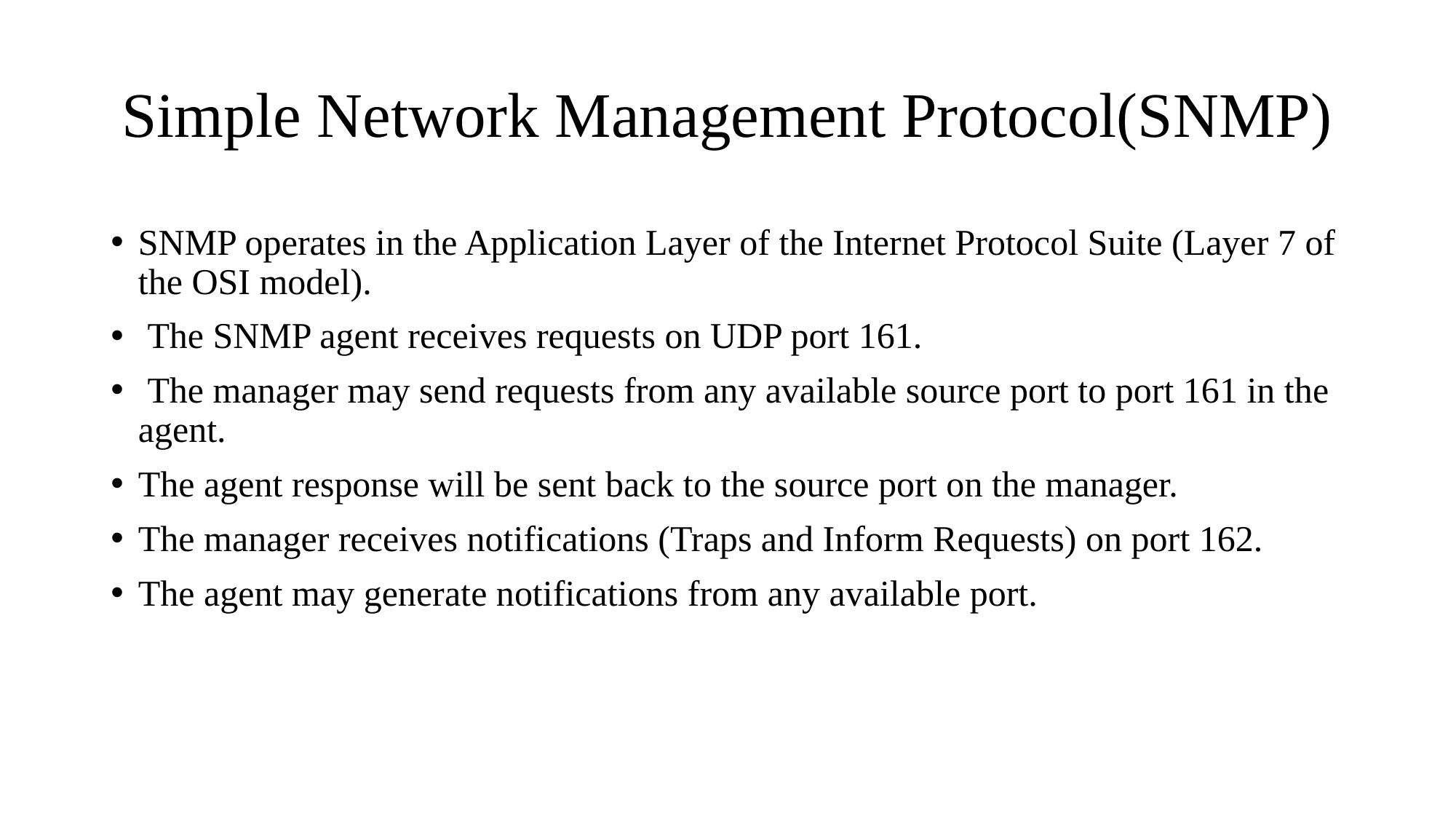

# Simple Network Management Protocol(SNMP)
SNMP operates in the Application Layer of the Internet Protocol Suite (Layer 7 of the OSI model).
 The SNMP agent receives requests on UDP port 161.
 The manager may send requests from any available source port to port 161 in the agent.
The agent response will be sent back to the source port on the manager.
The manager receives notifications (Traps and Inform Requests) on port 162.
The agent may generate notifications from any available port.